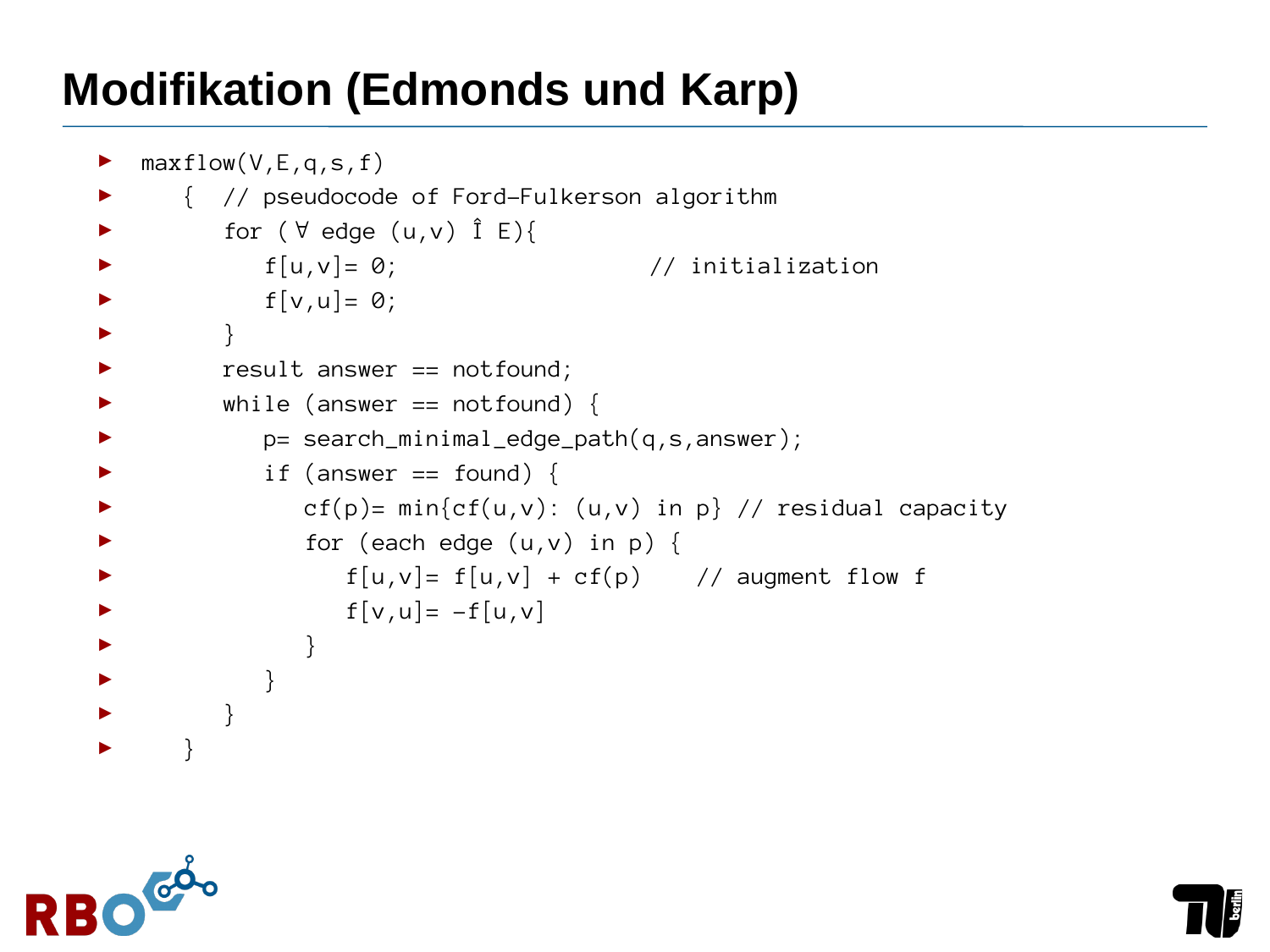

# Modifikation (Edmonds und Karp)
maxflow(V,E,q,s,f)
   {  // pseudocode of Ford-Fulkerson algorithm
      for (∀ edge (u,v) Î E){
         f[u,v]= 0;		// initialization
         f[v,u]= 0;
      }
      result answer == notfound;
      while (answer == notfound) {
         p= search_minimal_edge_path(q,s,answer);
         if (answer == found) {
            cf(p)= min{cf(u,v): (u,v) in p} // residual capacity
            for (each edge (u,v) in p) {
               f[u,v]= f[u,v] + cf(p)    // augment flow f
               f[v,u]= -f[u,v]
            }
         }
      }
   }